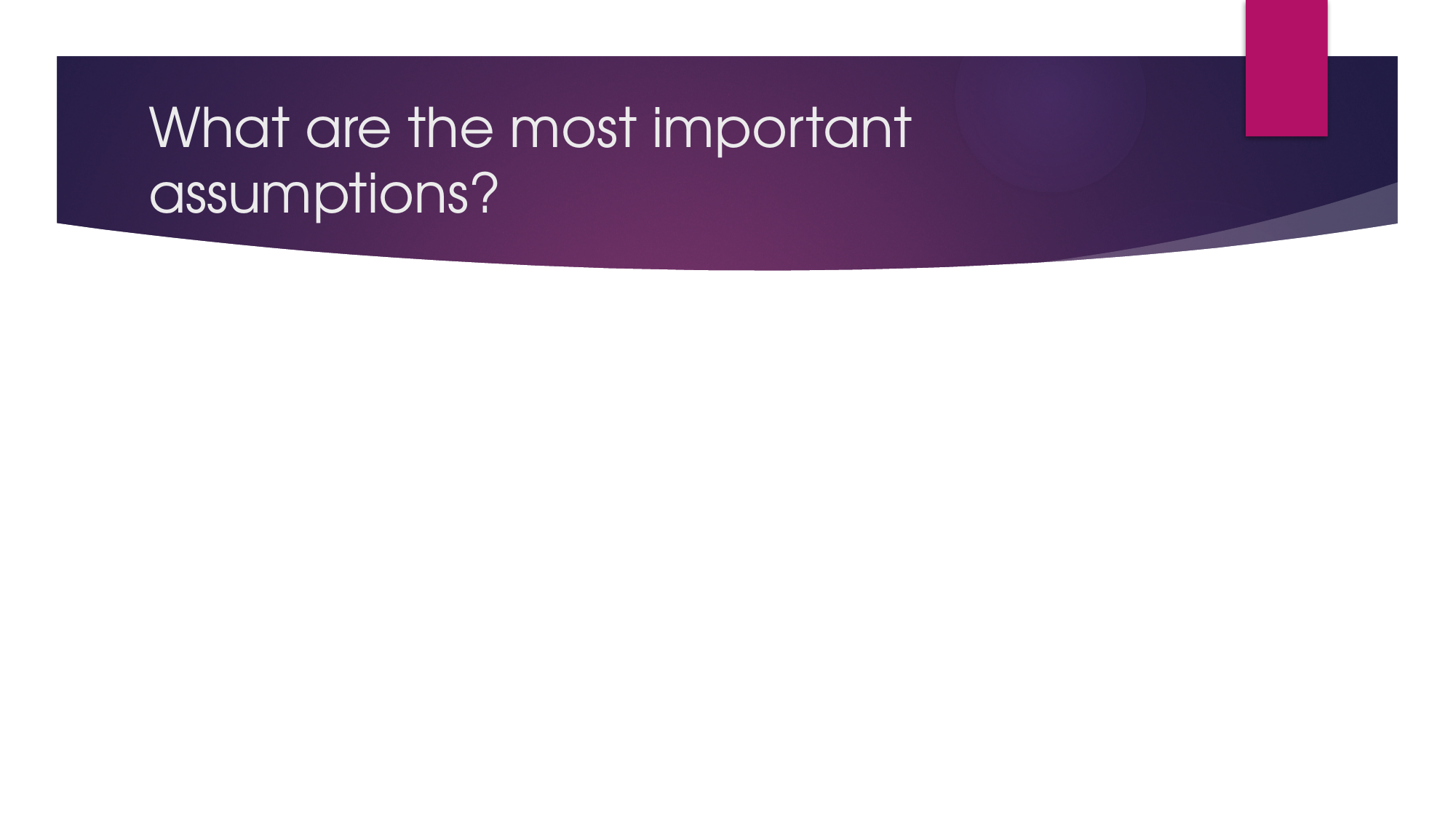

# What are the most important assumptions?